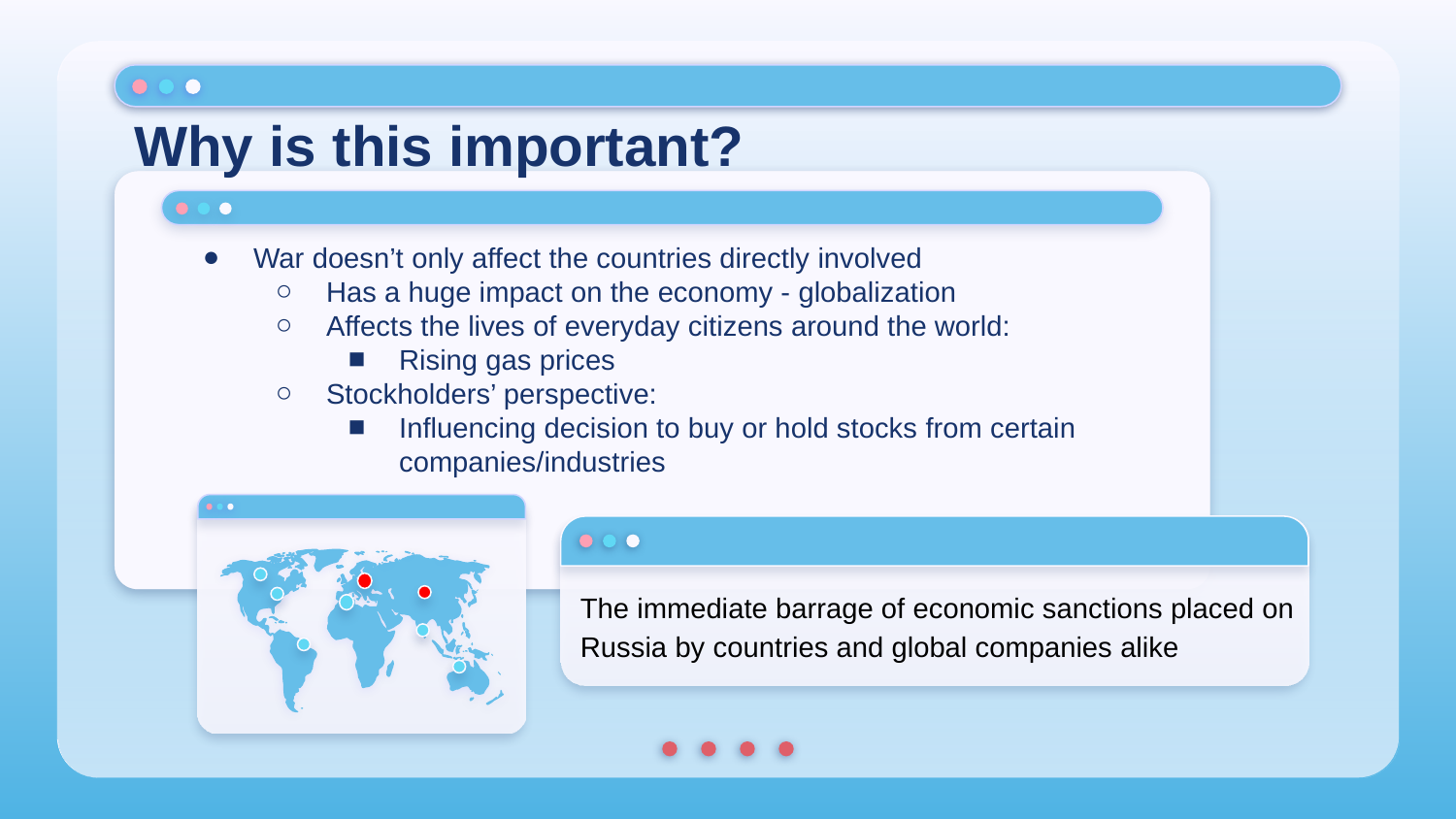

Why is this important?
War doesn’t only affect the countries directly involved
Has a huge impact on the economy - globalization
Affects the lives of everyday citizens around the world:
Rising gas prices
Stockholders’ perspective:
Influencing decision to buy or hold stocks from certain companies/industries

The immediate barrage of economic sanctions placed on Russia by countries and global companies alike